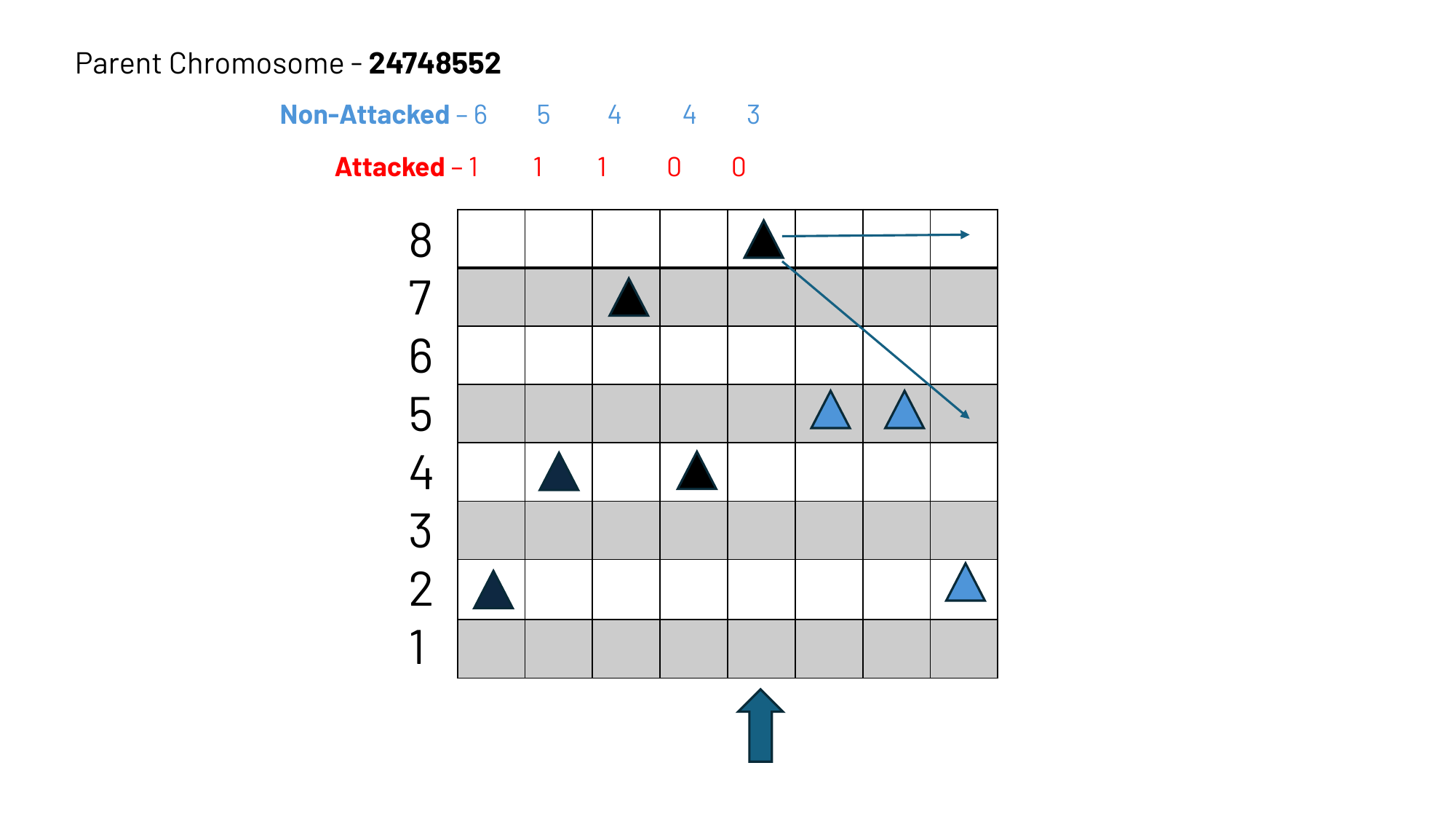

Parent Chromosome - 24748552
Non-Attacked – 6         5	4           4         3
Attacked – 1          1          1           0         0
8
7
6
5
4
3
2
1
|  |  |  |  |  |  |  |  |
| --- | --- | --- | --- | --- | --- | --- | --- |
|  |  |  |  |  |  |  |  |
|  |  |  |  |  |  |  |  |
|  |  |  |  |  |  |  |  |
|  |  |  |  |  |  |  |  |
|  |  |  |  |  |  |  |  |
|  |  |  |  |  |  |  |  |
|  |  |  |  |  |  |  |  |